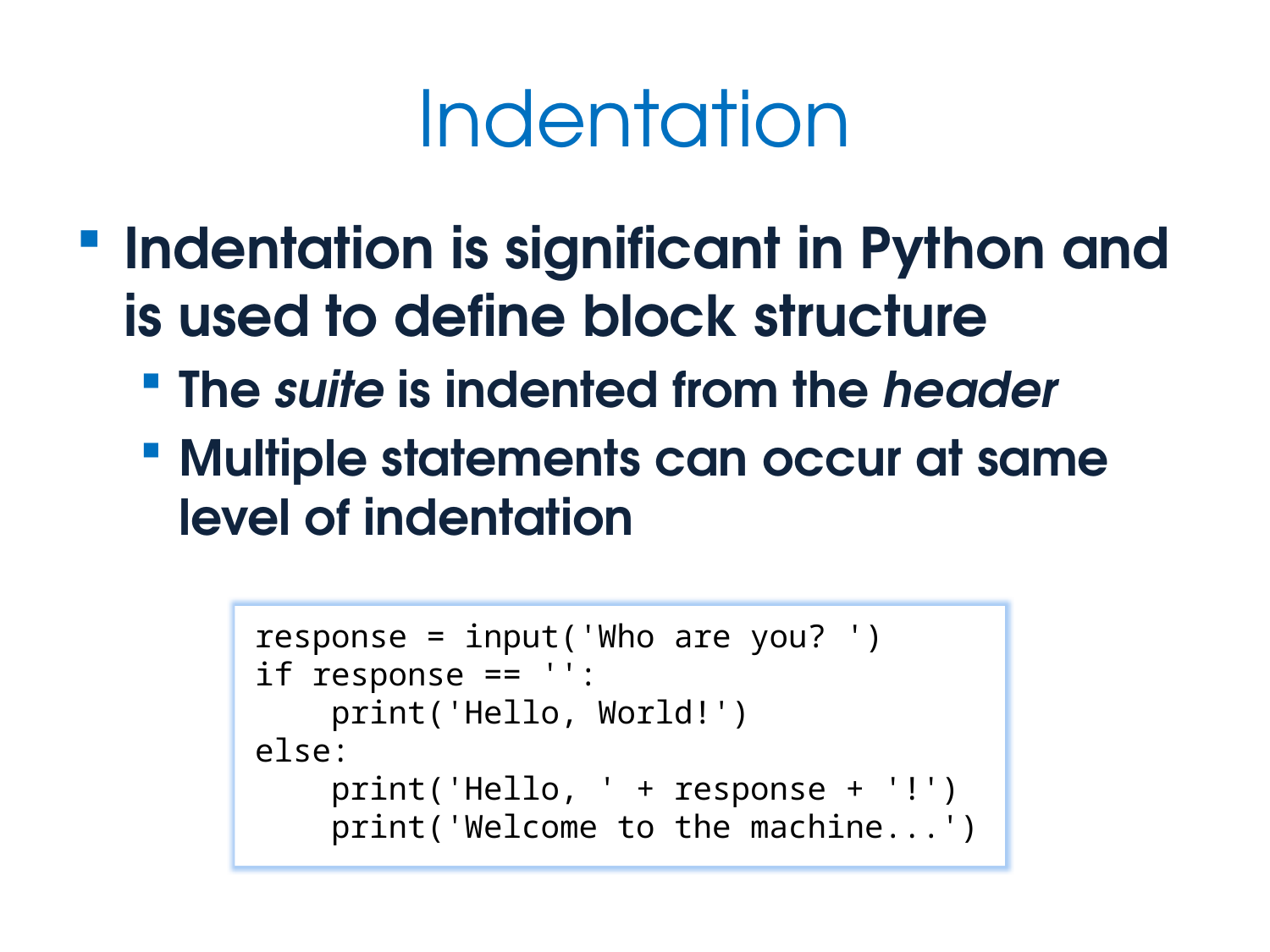

# Indentation
Indentation is significant in Python and is used to define block structure
The suite is indented from the header
Multiple statements can occur at same level of indentation
response = input('Who are you? ')
if response == '':
    print('Hello, World!')
else:
    print('Hello, ' + response + '!')
    print('Welcome to the machine...')